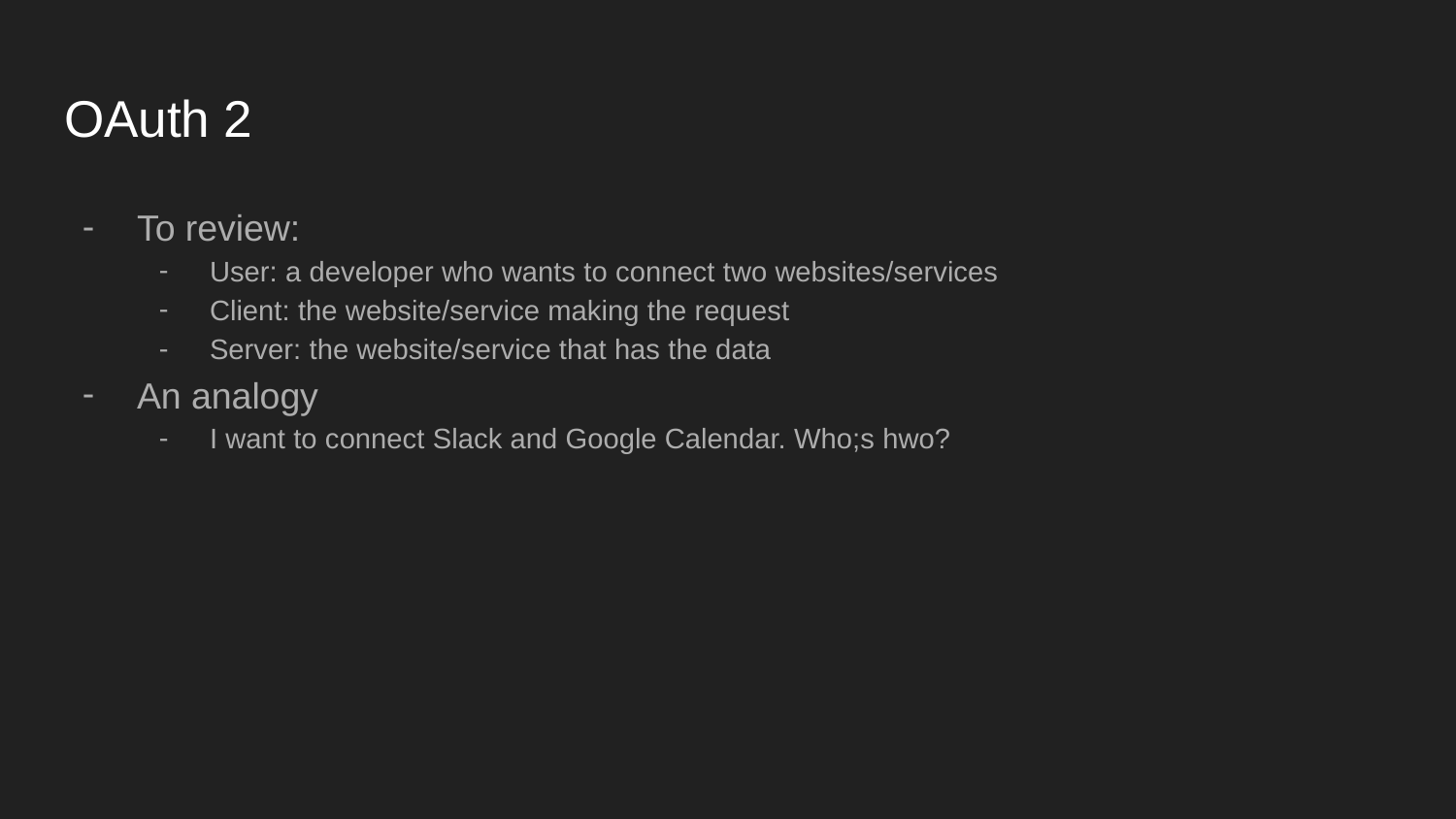

# OAuth 2
To review:
User: a developer who wants to connect two websites/services
Client: the website/service making the request
Server: the website/service that has the data
An analogy
I want to connect Slack and Google Calendar. Who;s hwo?